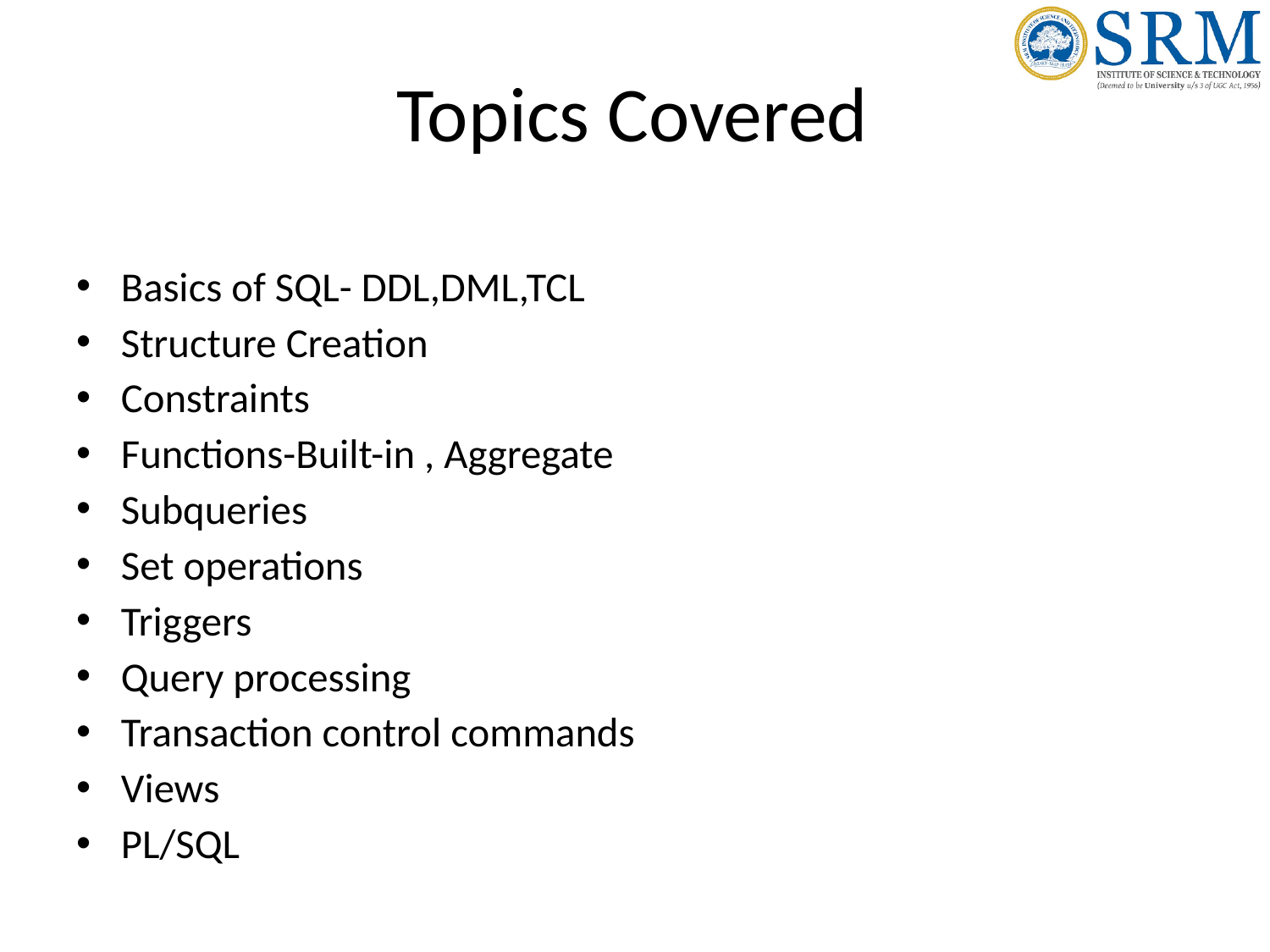

# Topics Covered
Basics of SQL- DDL,DML,TCL
Structure Creation
Constraints
Functions-Built-in , Aggregate
Subqueries
Set operations
Triggers
Query processing
Transaction control commands
Views
PL/SQL